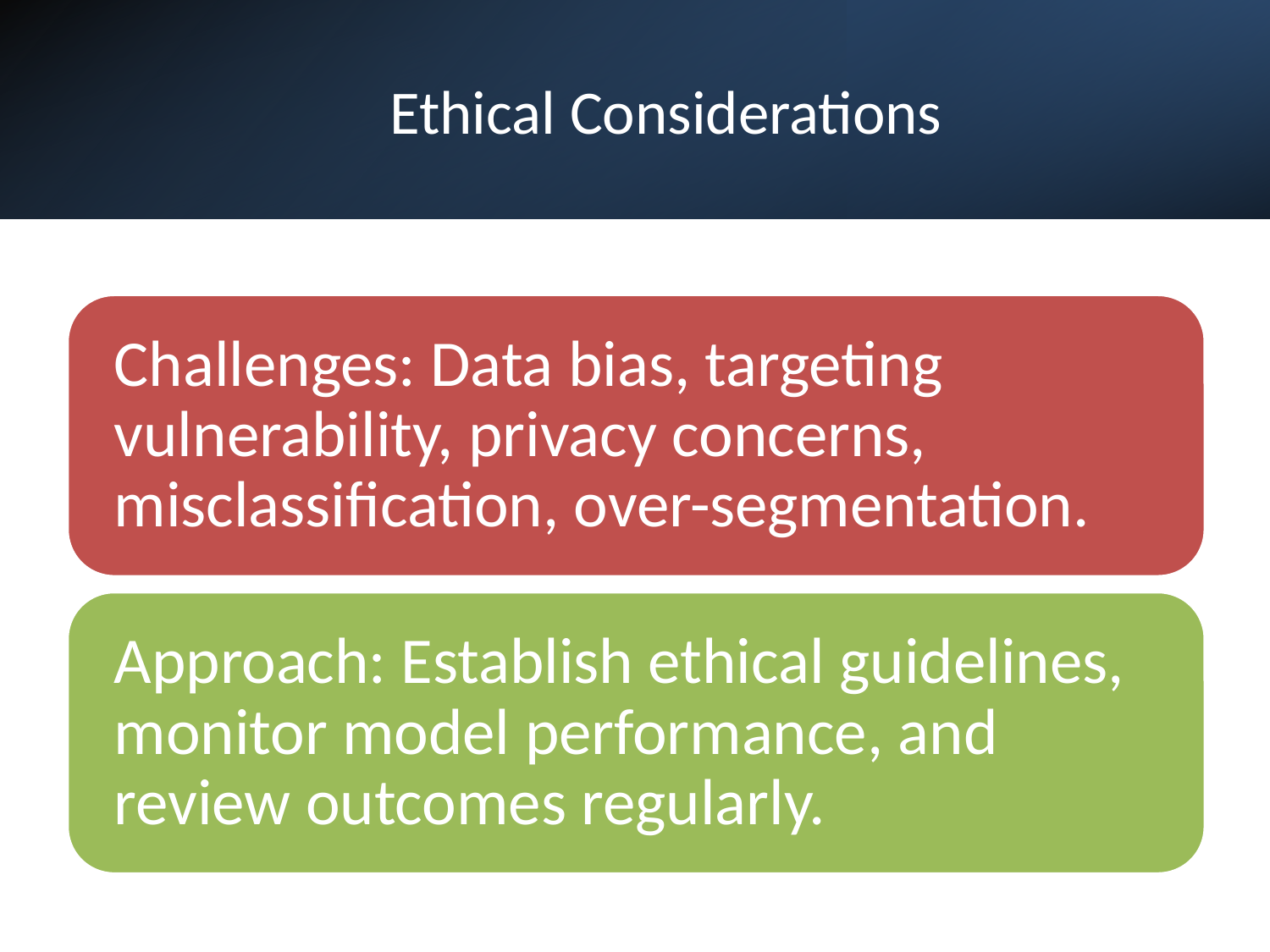

# Ethical Considerations
Challenges: Data bias, targeting vulnerability, privacy concerns, misclassification, over-segmentation.
Approach: Establish ethical guidelines, monitor model performance, and review outcomes regularly.